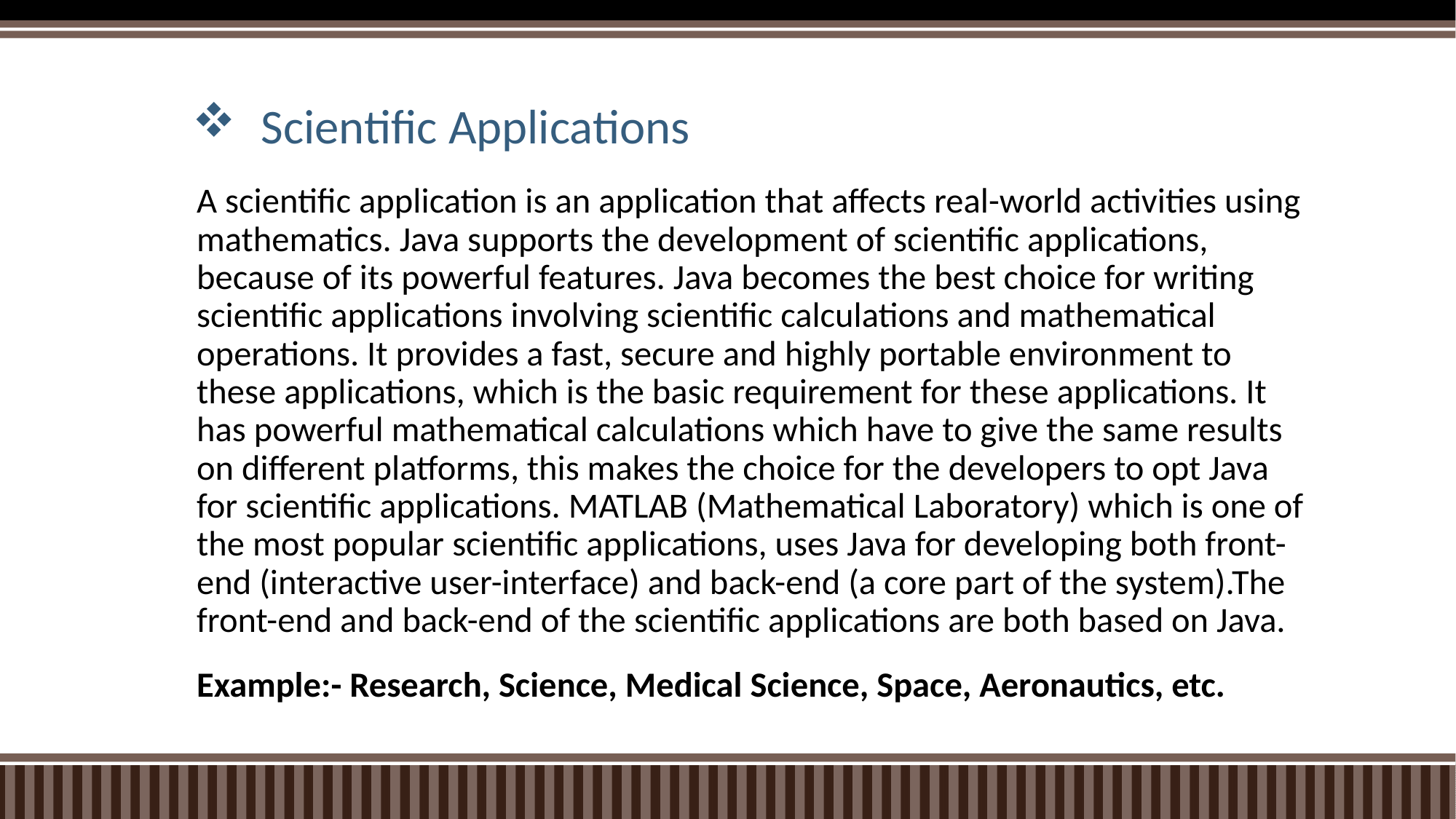

# Scientific Applications
A scientific application is an application that affects real-world activities using mathematics. Java supports the development of scientific applications, because of its powerful features. Java becomes the best choice for writing scientific applications involving scientific calculations and mathematical operations. It provides a fast, secure and highly portable environment to these applications, which is the basic requirement for these applications. It has powerful mathematical calculations which have to give the same results on different platforms, this makes the choice for the developers to opt Java for scientific applications. MATLAB (Mathematical Laboratory) which is one of the most popular scientific applications, uses Java for developing both front-end (interactive user-interface) and back-end (a core part of the system).The front-end and back-end of the scientific applications are both based on Java.
Example:- Research, Science, Medical Science, Space, Aeronautics, etc.